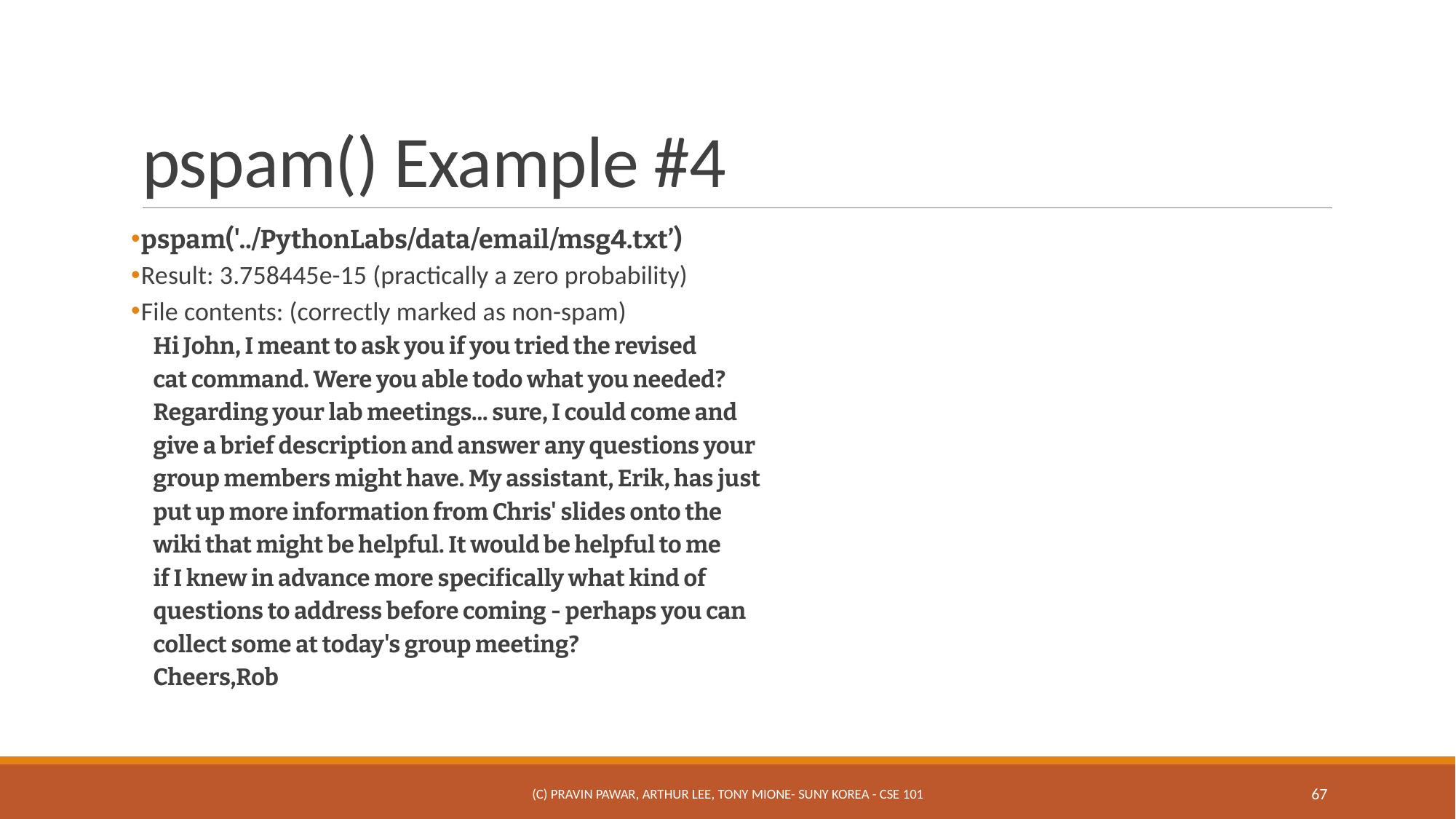

# pspam() Example #4
pspam('../PythonLabs/data/email/msg4.txt’)
Result: 3.758445e-15 (practically a zero probability)
File contents: (correctly marked as non-spam)
Hi John, I meant to ask you if you tried the revised
cat command. Were you able todo what you needed?
Regarding your lab meetings... sure, I could come and
give a brief description and answer any questions your
group members might have. My assistant, Erik, has just
put up more information from Chris' slides onto the
wiki that might be helpful. It would be helpful to me
if I knew in advance more specifically what kind of
questions to address before coming - perhaps you can
collect some at today's group meeting?
Cheers,Rob
(c) Pravin Pawar, Arthur Lee, Tony Mione- SUNY Korea - CSE 101
67